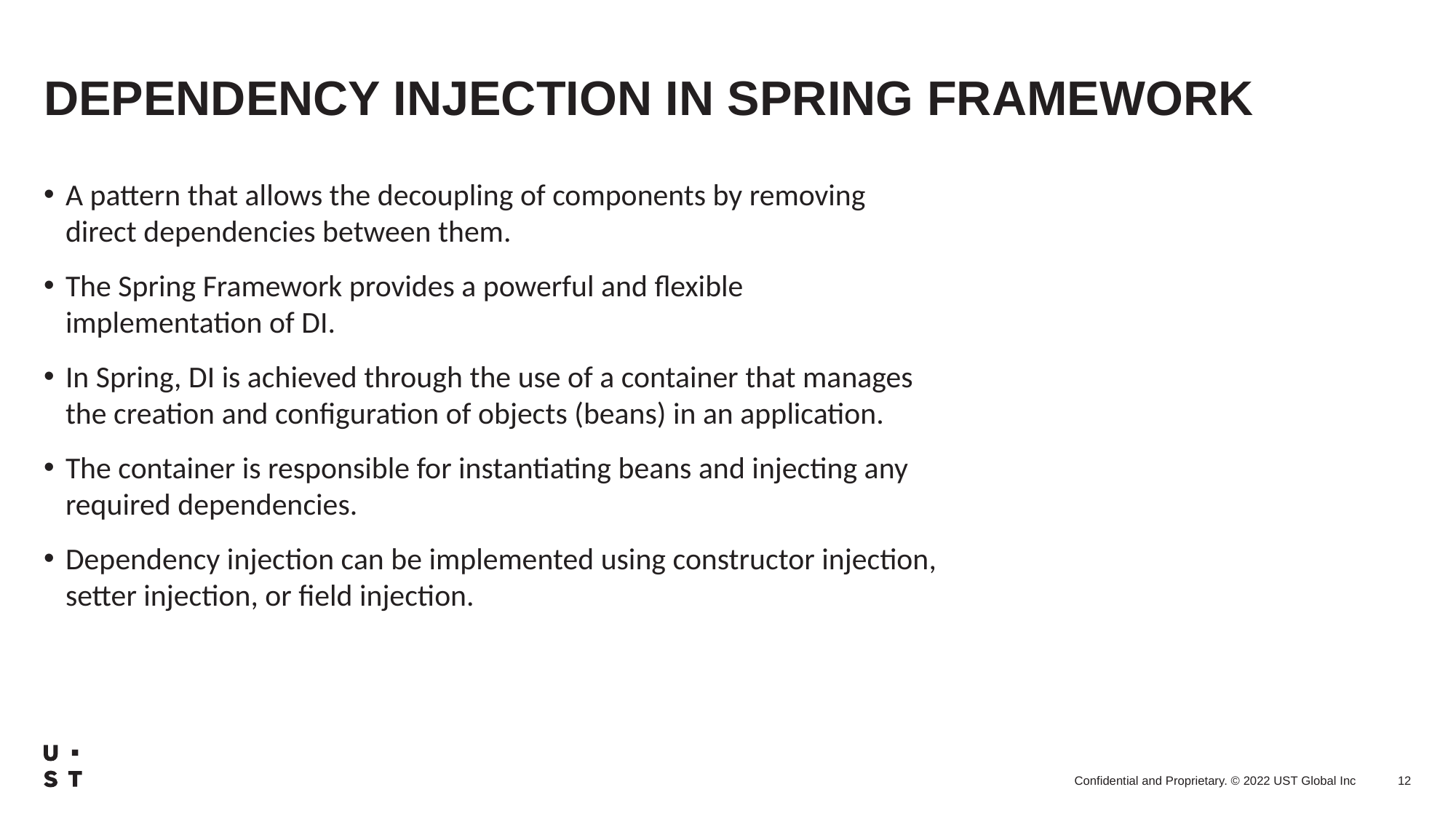

# DEPENDENCY INJECTION IN SPRING FRAMEWORK
A pattern that allows the decoupling of components by removing direct dependencies between them.
The Spring Framework provides a powerful and flexible implementation of DI.
In Spring, DI is achieved through the use of a container that manages the creation and configuration of objects (beans) in an application.
The container is responsible for instantiating beans and injecting any required dependencies.
Dependency injection can be implemented using constructor injection, setter injection, or field injection.